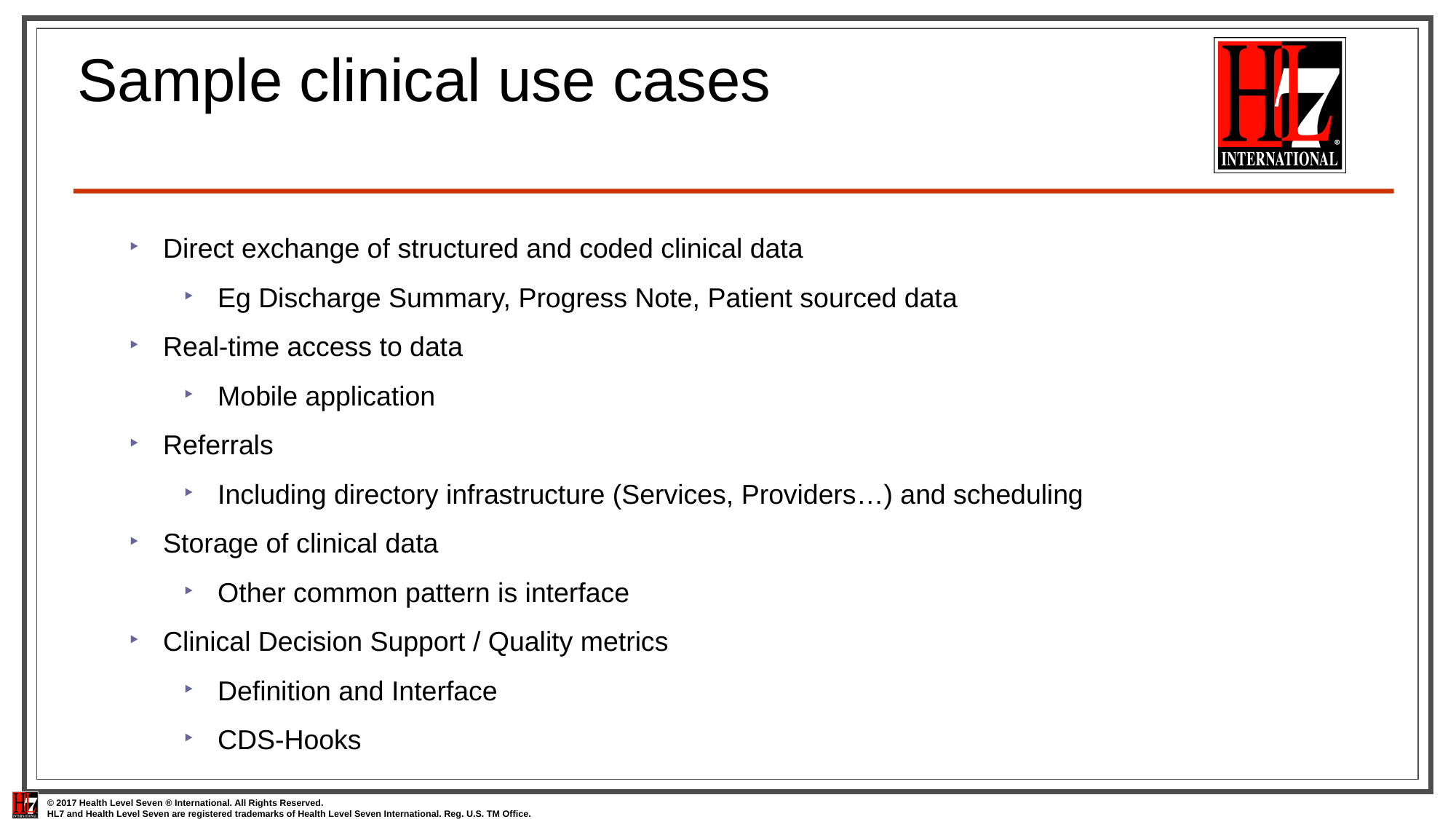

# Sample clinical use cases
Direct exchange of structured and coded clinical data
Eg Discharge Summary, Progress Note, Patient sourced data
Real-time access to data
Mobile application
Referrals
Including directory infrastructure (Services, Providers…) and scheduling
Storage of clinical data
Other common pattern is interface
Clinical Decision Support / Quality metrics
Definition and Interface
CDS-Hooks